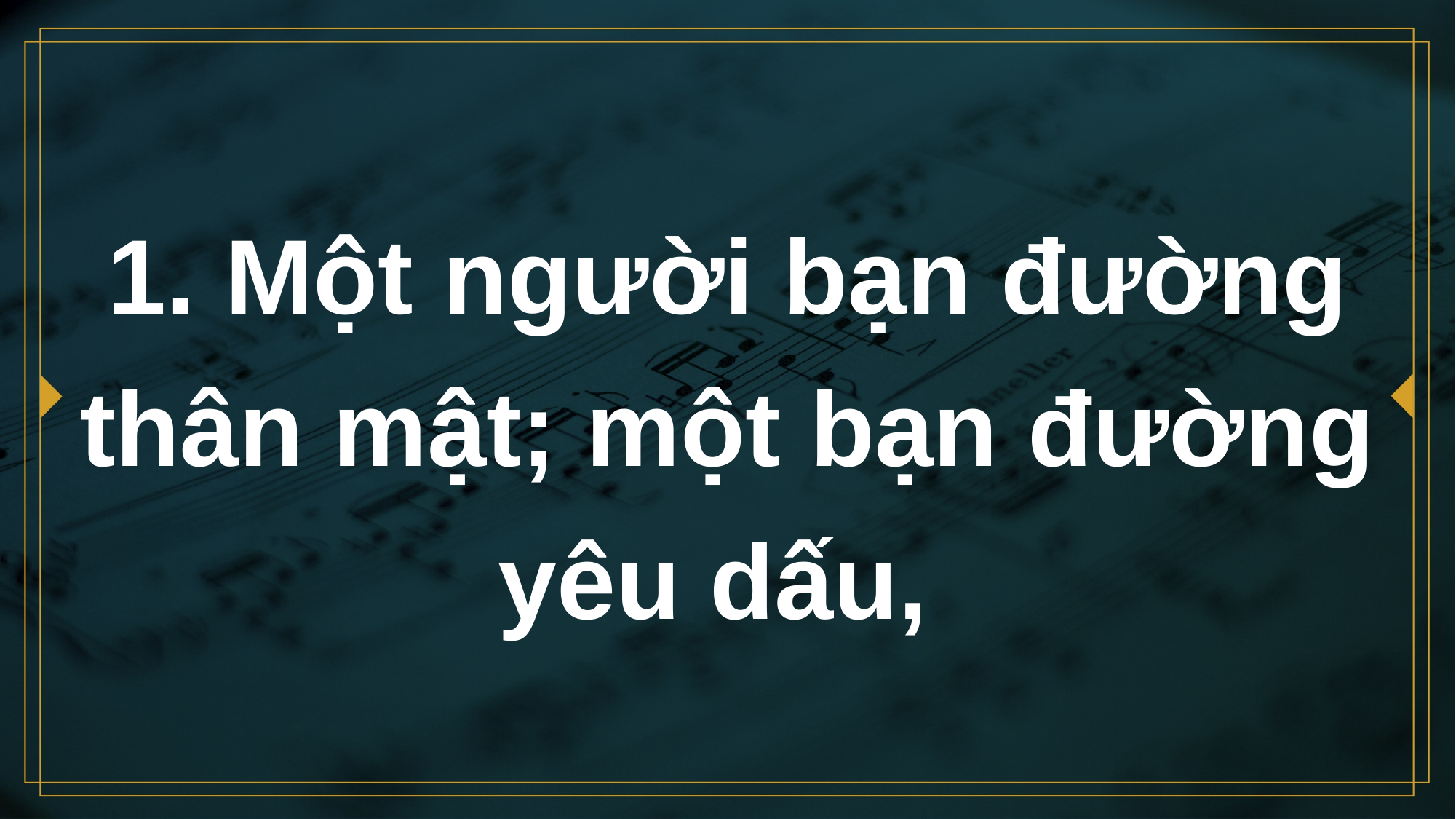

# 1. Một người bạn đường thân mật; một bạn đường yêu dấu,